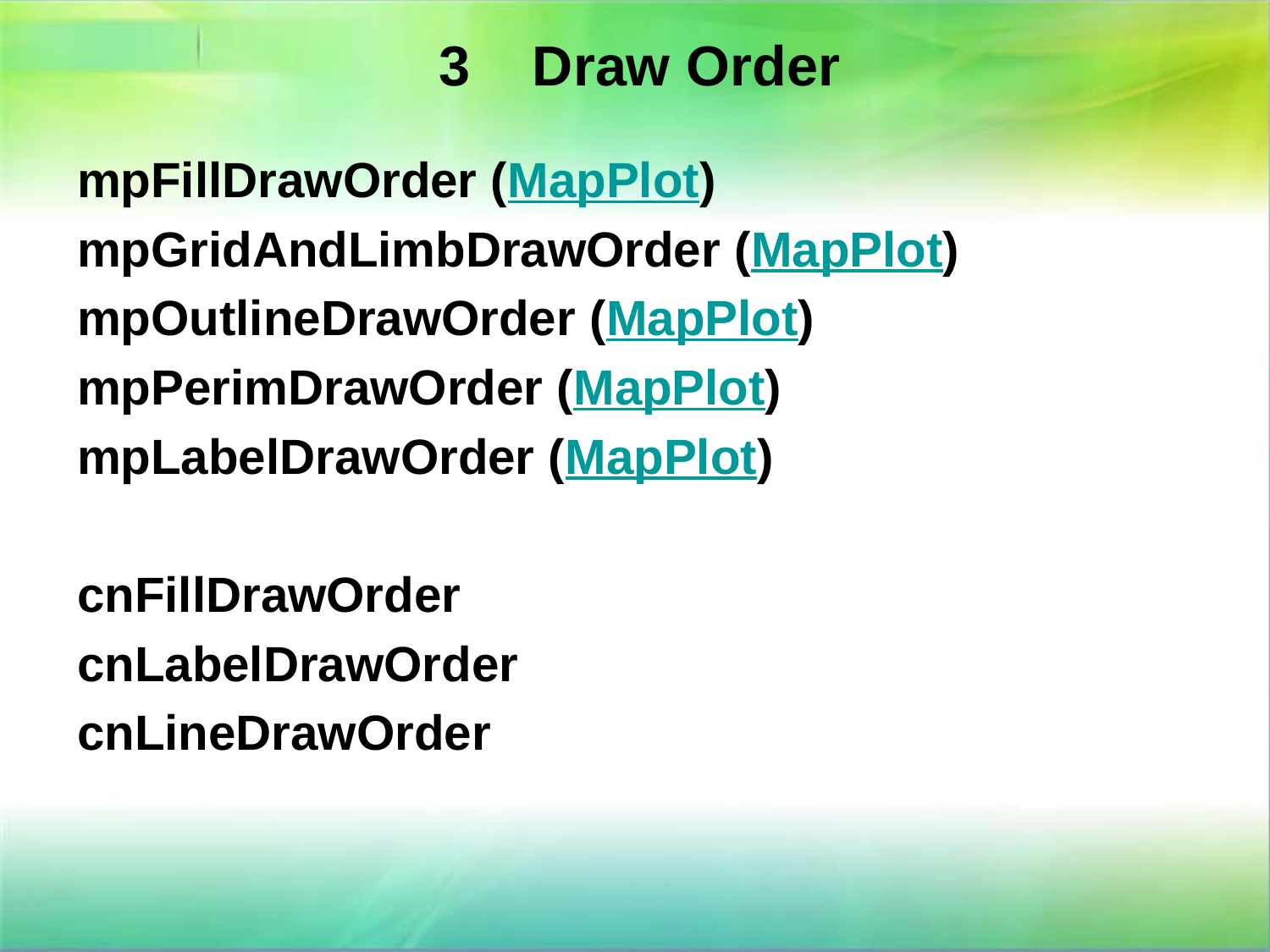

3    Draw Order
mpFillDrawOrder (MapPlot)
mpGridAndLimbDrawOrder (MapPlot)
mpOutlineDrawOrder (MapPlot)
mpPerimDrawOrder (MapPlot)
mpLabelDrawOrder (MapPlot)

cnFillDrawOrder
cnLabelDrawOrder
cnLineDrawOrder